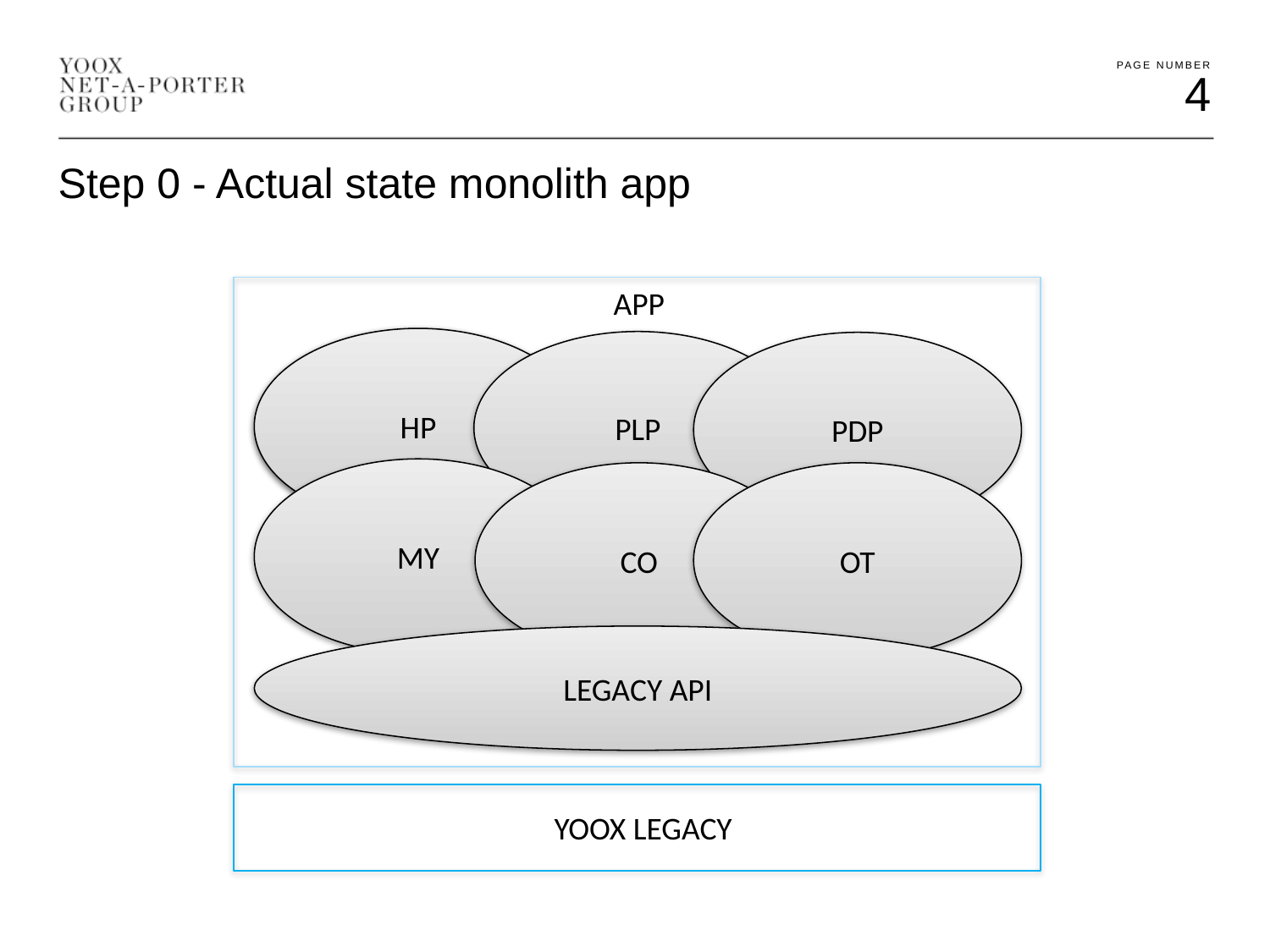

Step 0 - Actual state monolith app

APP
HP
PLP
PDP
MY
CO
OT
LEGACY API

YOOX LEGACY